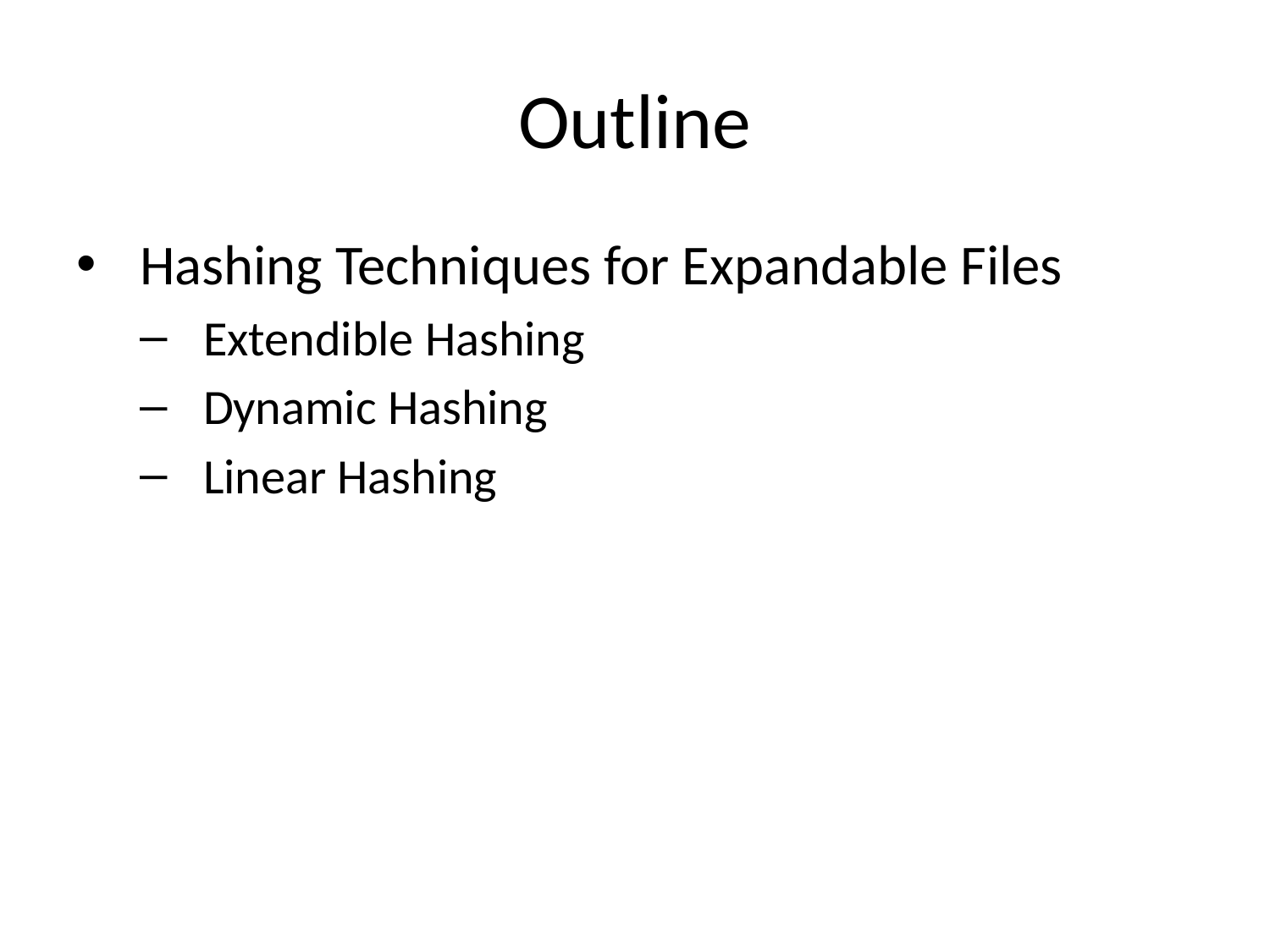

# Outline
Hashing Techniques for Expandable Files
Extendible Hashing
Dynamic Hashing
Linear Hashing